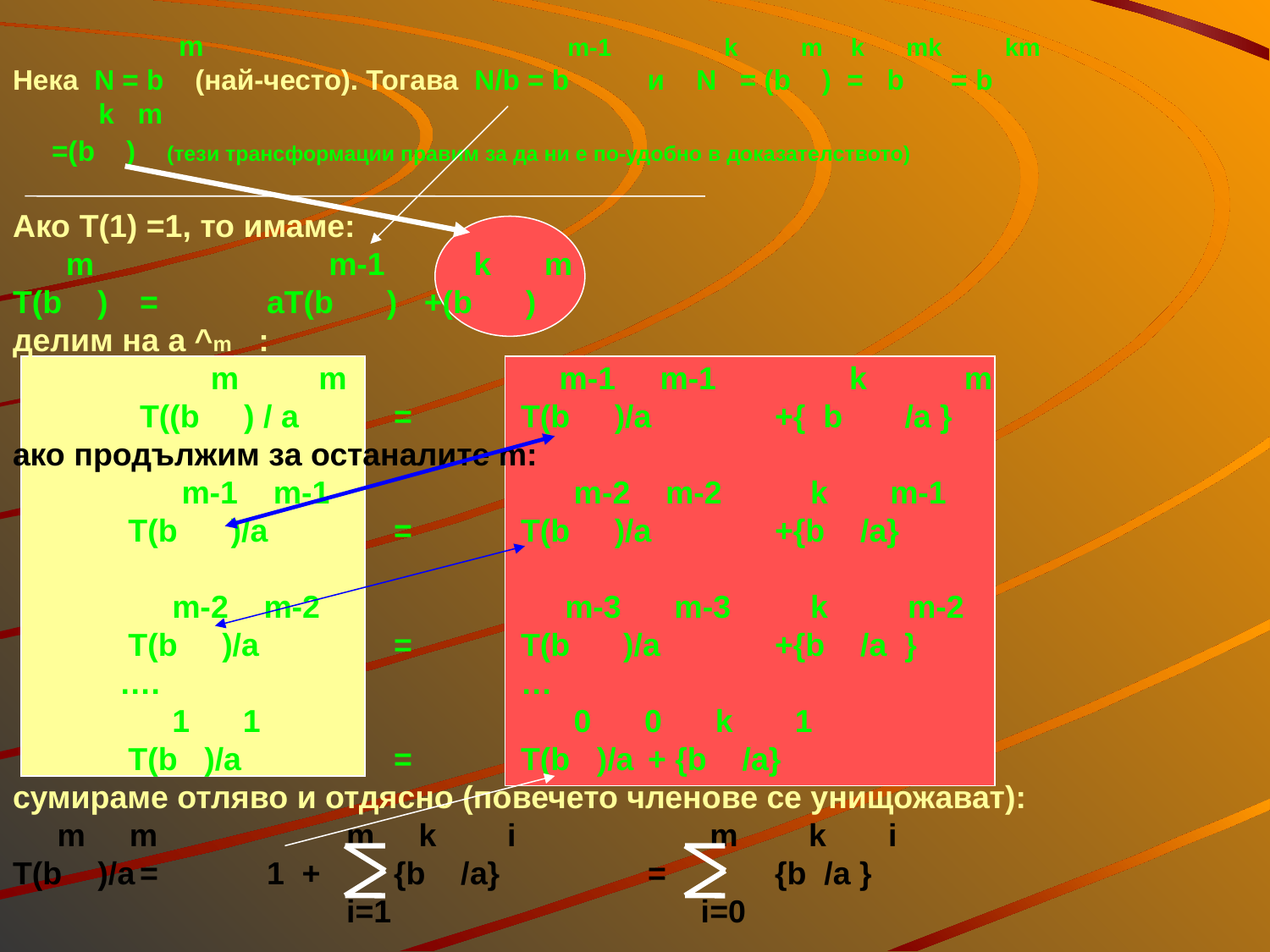

# m			      m-1 	           k         m    k      mk         km Нека  N = b    (най-често). Тогава  N/b = b          и    N   = (b    )  =   b      = b k   m =(b    )    (тези трансформации правим за да ни е по-удобно в доказателството) Aко T(1) =1, то имаме: m		       m-1          k      m T(b    )	=	aT(b      )   +(b      ) делим на a ^m   : m         m                        m-1     m-1               k           m T((b     ) / a	=	T(b     )/a	+{  b       /a } ако продължим за останалите m: m-1    m-1	       	      m-2    m-2          k       m-1 T(b      )/a	=	T(b     )/a	+{b    /a} m-2    m-2	       	     m-3      m-3         k         m-2 T(b     )/a		= 	T(b      )/a	+{b    /a  } ….  			… 1      1    		      0      0      k       1 T(b   )/a		=	T(b   )/a	+ {b    /a} сумираме отляво и отдясно (повечето членове се унищожават): m     m	         m     k        i		       m        k       i T(b    )/a	=   	1  +  	{b    /a}		= 	{b  /a } i=1			      i=0